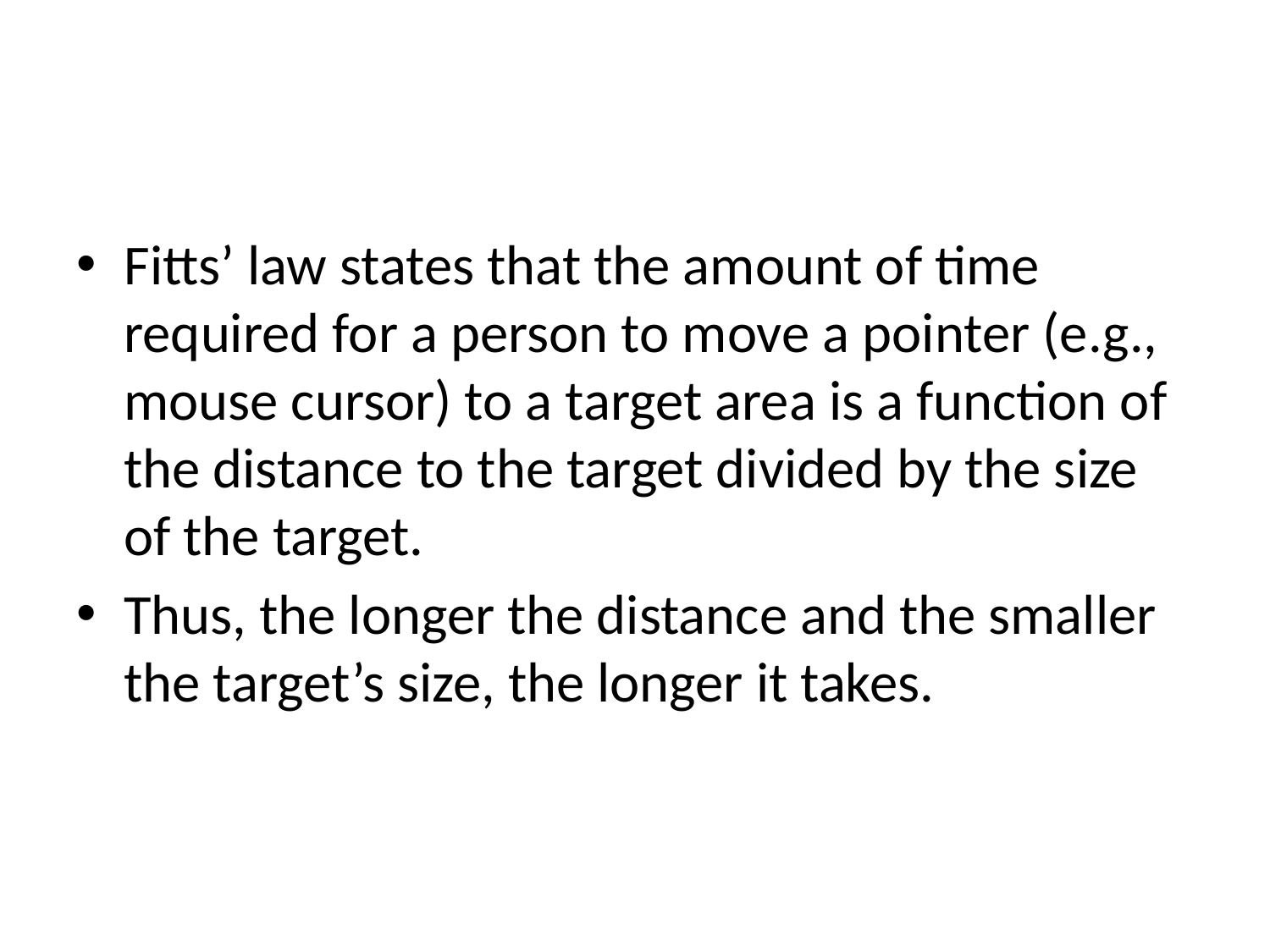

#
Fitts’ law states that the amount of time required for a person to move a pointer (e.g., mouse cursor) to a target area is a function of the distance to the target divided by the size of the target.
Thus, the longer the distance and the smaller the target’s size, the longer it takes.